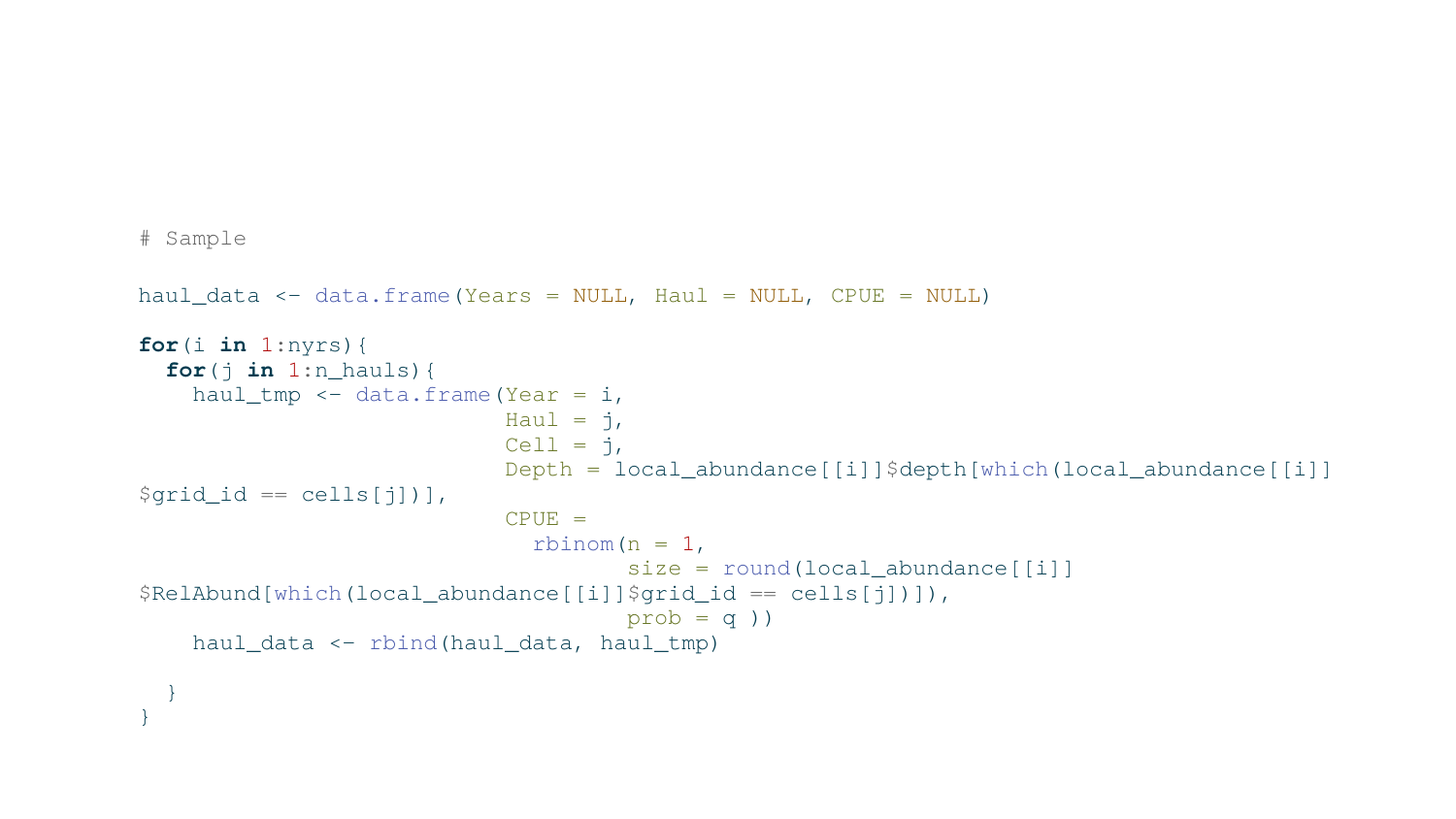

# Sample
haul_data <- data.frame(Years = NULL, Haul = NULL, CPUE = NULL)
for(i in 1:nyrs){
  for(j in 1:n_hauls){
    haul_tmp <- data.frame(Year = i,
                           Haul = j,
                           Cell = j,
                           Depth = local_abundance[[i]]$depth[which(local_abundance[[i]]$grid_id == cells[j])],
                           CPUE =
                             rbinom(n = 1,
                                    size = round(local_abundance[[i]]$RelAbund[which(local_abundance[[i]]$grid_id == cells[j])]),
                                    prob = q ))
    haul_data <- rbind(haul_data, haul_tmp)
  }
}